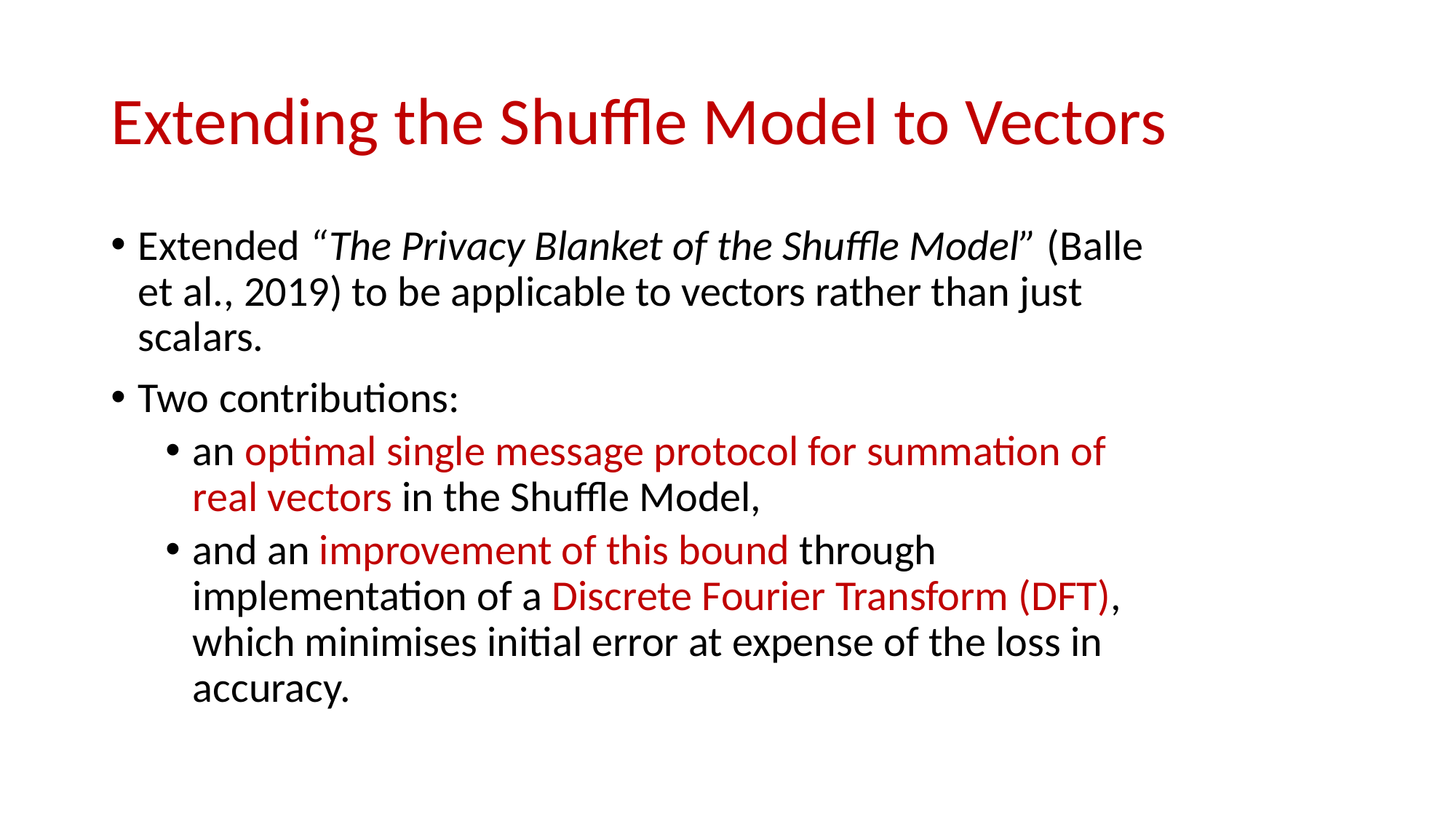

# Extending the Shuffle Model to Vectors
Extended “The Privacy Blanket of the Shuffle Model” (Balle et al., 2019) to be applicable to vectors rather than just scalars.
Two contributions:
an optimal single message protocol for summation of real vectors in the Shuffle Model,
and an improvement of this bound through implementation of a Discrete Fourier Transform (DFT), which minimises initial error at expense of the loss in accuracy.